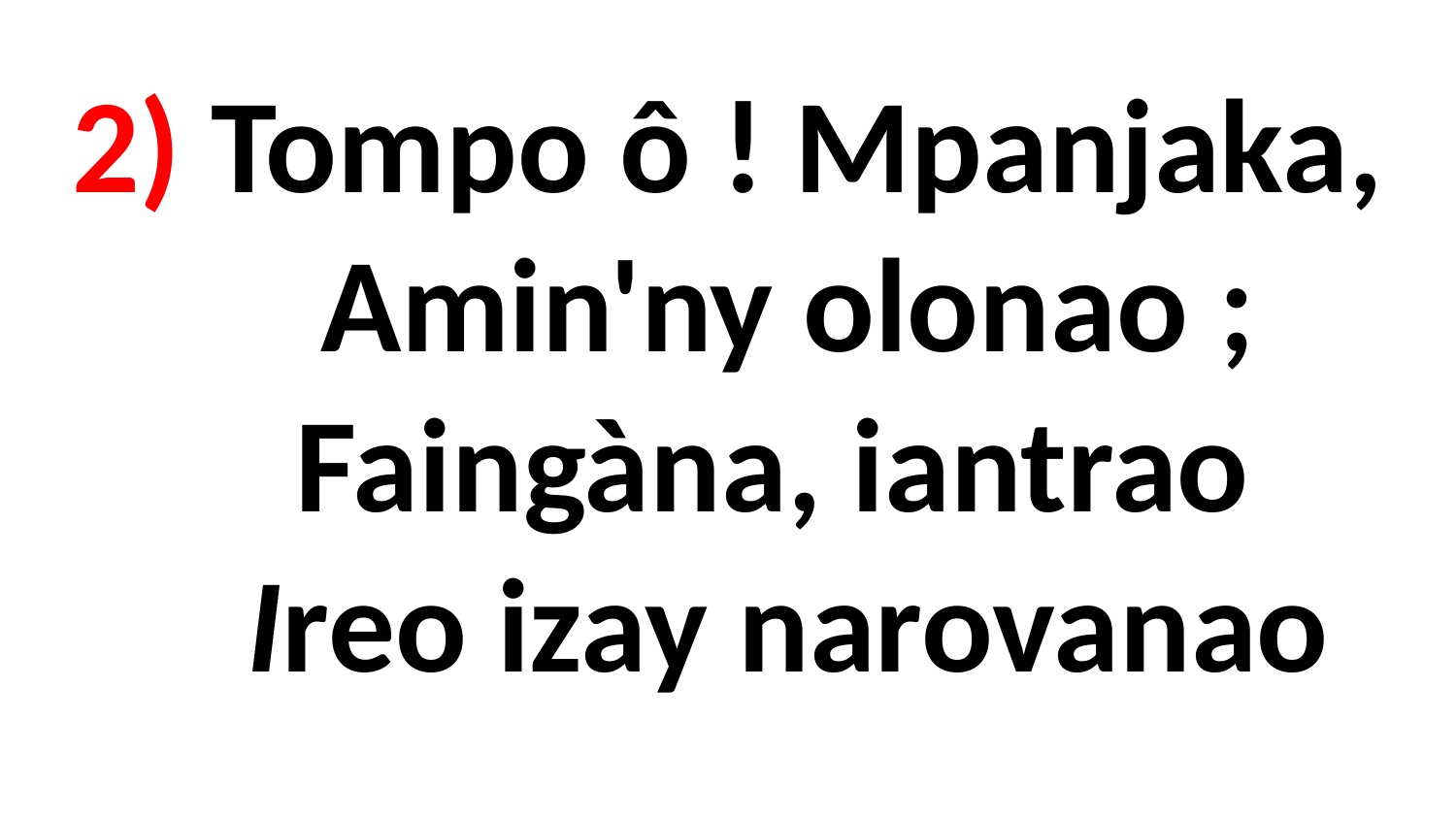

# 2) Tompo ô ! Mpanjaka, Amin'ny olonao ; Faingàna, iantrao Ireo izay narovanao